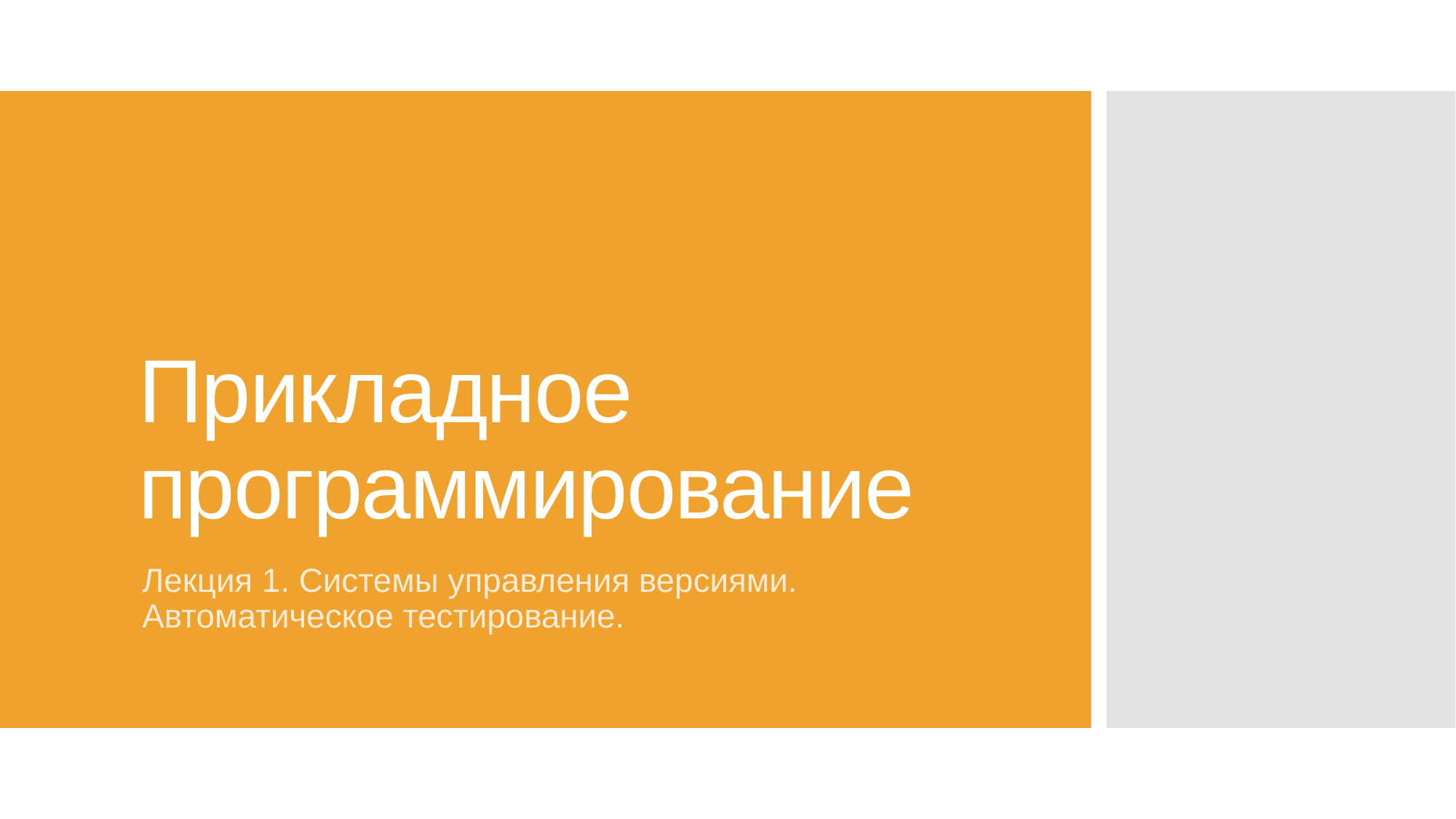

# Прикладное программирование
Лекция 1. Системы управления версиями. Автоматическое тестирование.